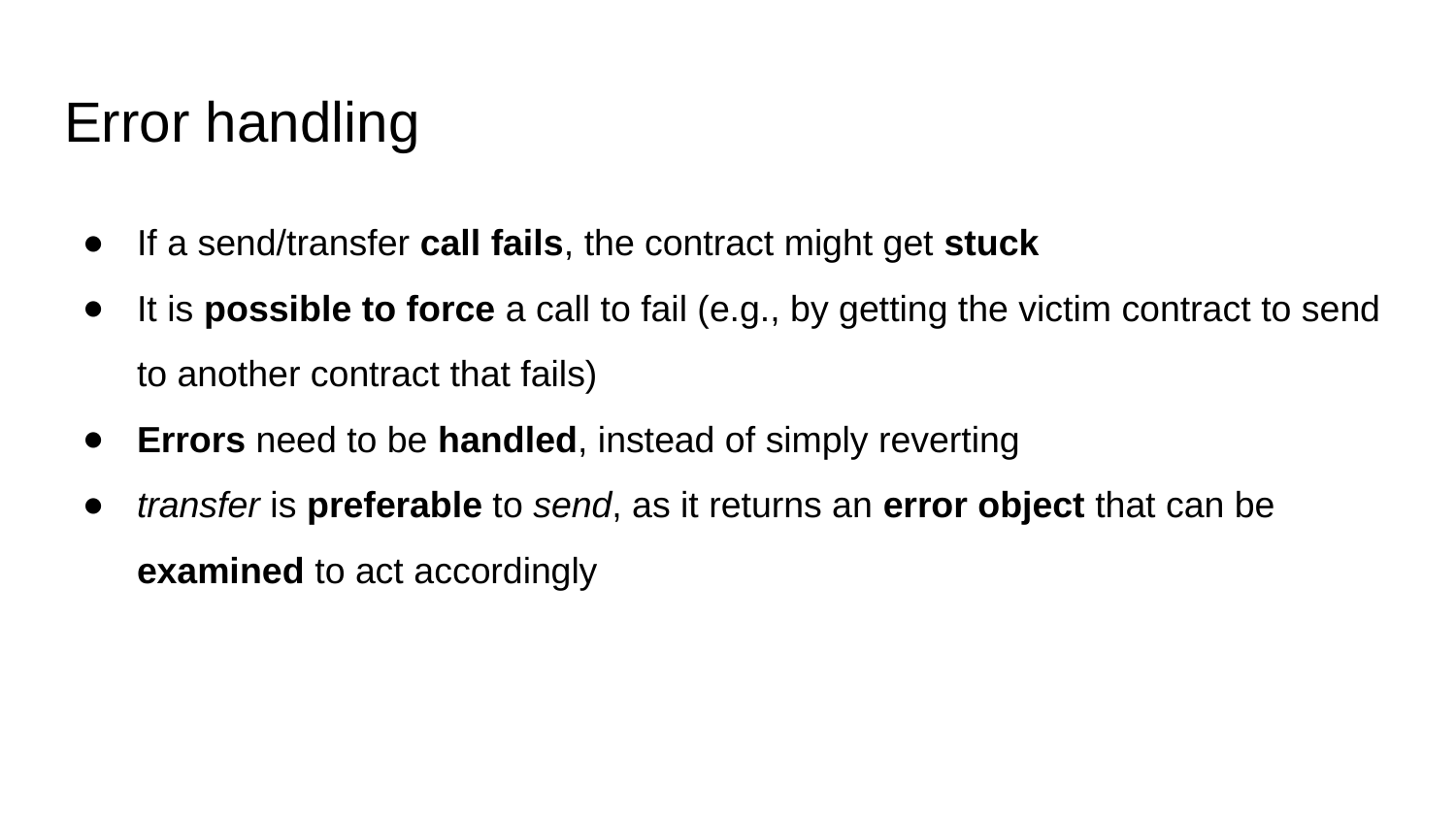

# Error handling
If a send/transfer call fails, the contract might get stuck
It is possible to force a call to fail (e.g., by getting the victim contract to send to another contract that fails)
Errors need to be handled, instead of simply reverting
transfer is preferable to send, as it returns an error object that can be examined to act accordingly